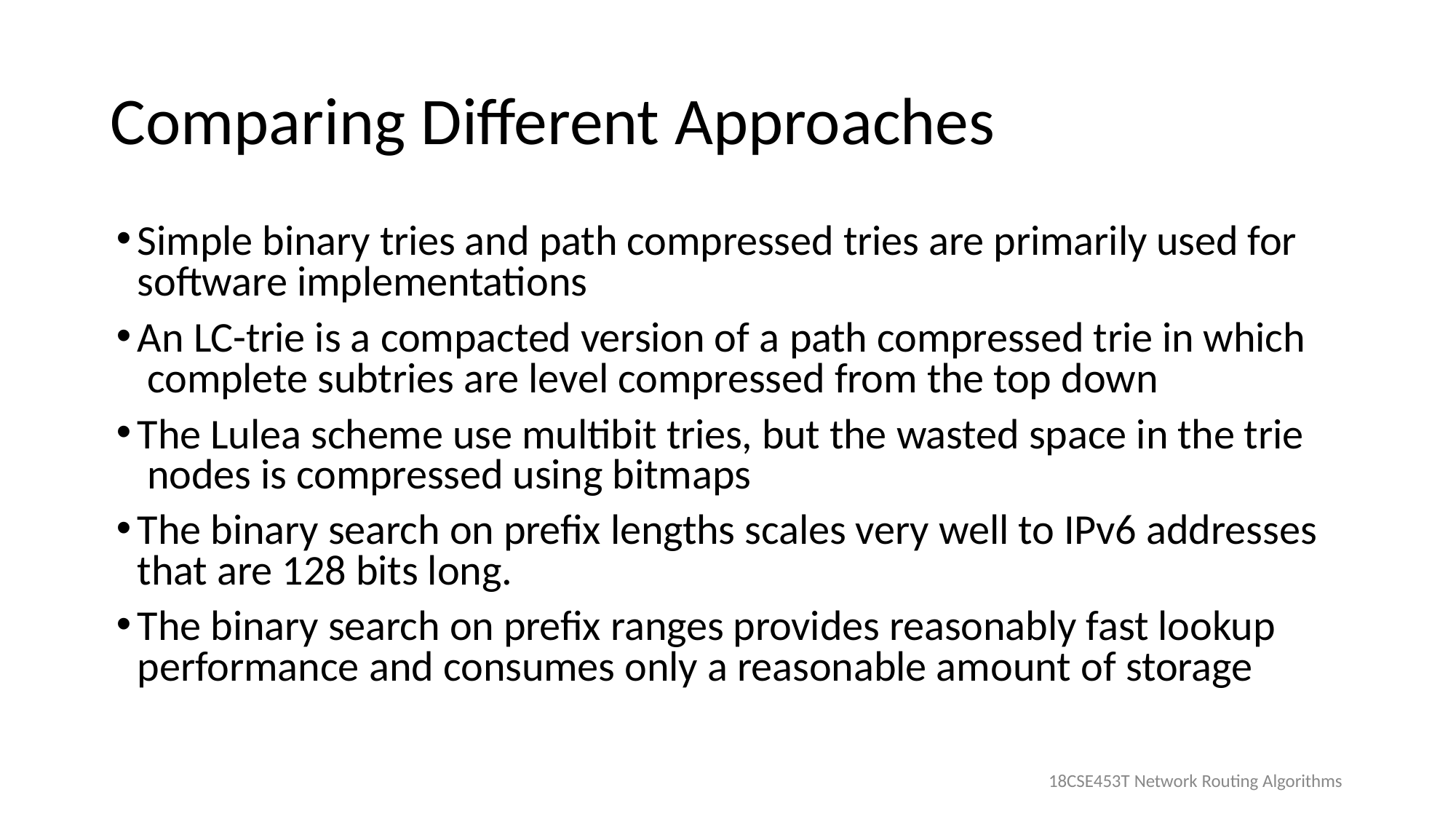

# Comparing Different Approaches
Simple binary tries and path compressed tries are primarily used for  software implementations
An LC-trie is a compacted version of a path compressed trie in which  complete subtries are level compressed from the top down
The Lulea scheme use multibit tries, but the wasted space in the trie  nodes is compressed using bitmaps
The binary search on prefix lengths scales very well to IPv6 addresses  that are 128 bits long.
The binary search on prefix ranges provides reasonably fast lookup  performance and consumes only a reasonable amount of storage
18CSE453T Network Routing Algorithms